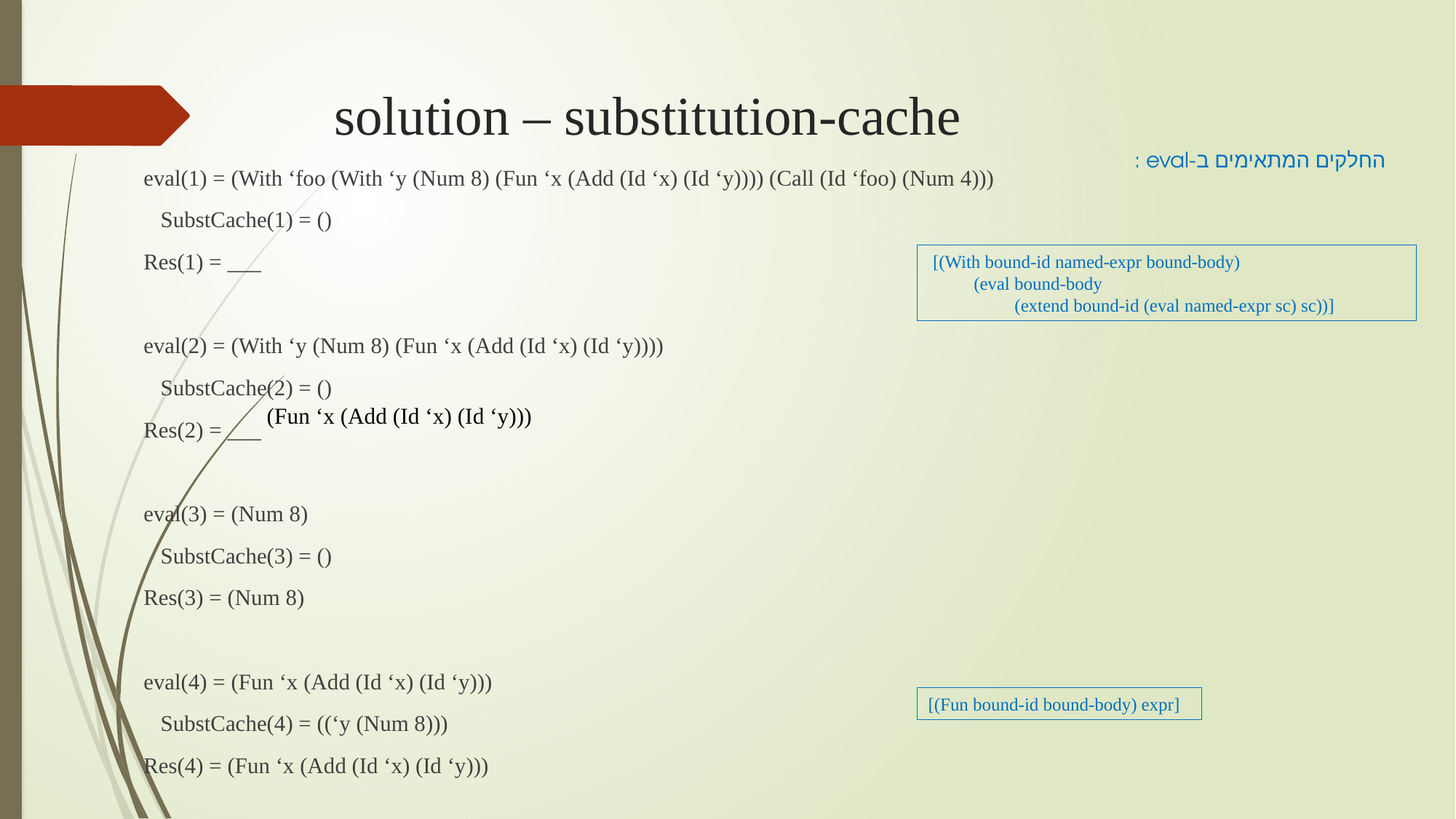

# solution – substitution-cache
: eval-החלקים המתאימים ב
eval(1) = (With ‘foo (With ‘y (Num 8) (Fun ‘x (Add (Id ‘x) (Id ‘y)))) (Call (Id ‘foo) (Num 4)))
   SubstCache(1) = ()
Res(1) = ___

eval(2) = (With ‘y (Num 8) (Fun ‘x (Add (Id ‘x) (Id ‘y))))
   SubstCache(2) = ()
Res(2) = ___

eval(3) = (Num 8)
   SubstCache(3) = ()
Res(3) = (Num 8)

eval(4) = (Fun ‘x (Add (Id ‘x) (Id ‘y)))
   SubstCache(4) = ((‘y (Num 8)))
Res(4) = (Fun ‘x (Add (Id ‘x) (Id ‘y)))
 [(With bound-id named-expr bound-body)
          (eval bound-body
                   (extend bound-id (eval named-expr sc) sc))]
(Fun ‘x (Add (Id ‘x) (Id ‘y)))

[(Fun bound-id bound-body) expr]